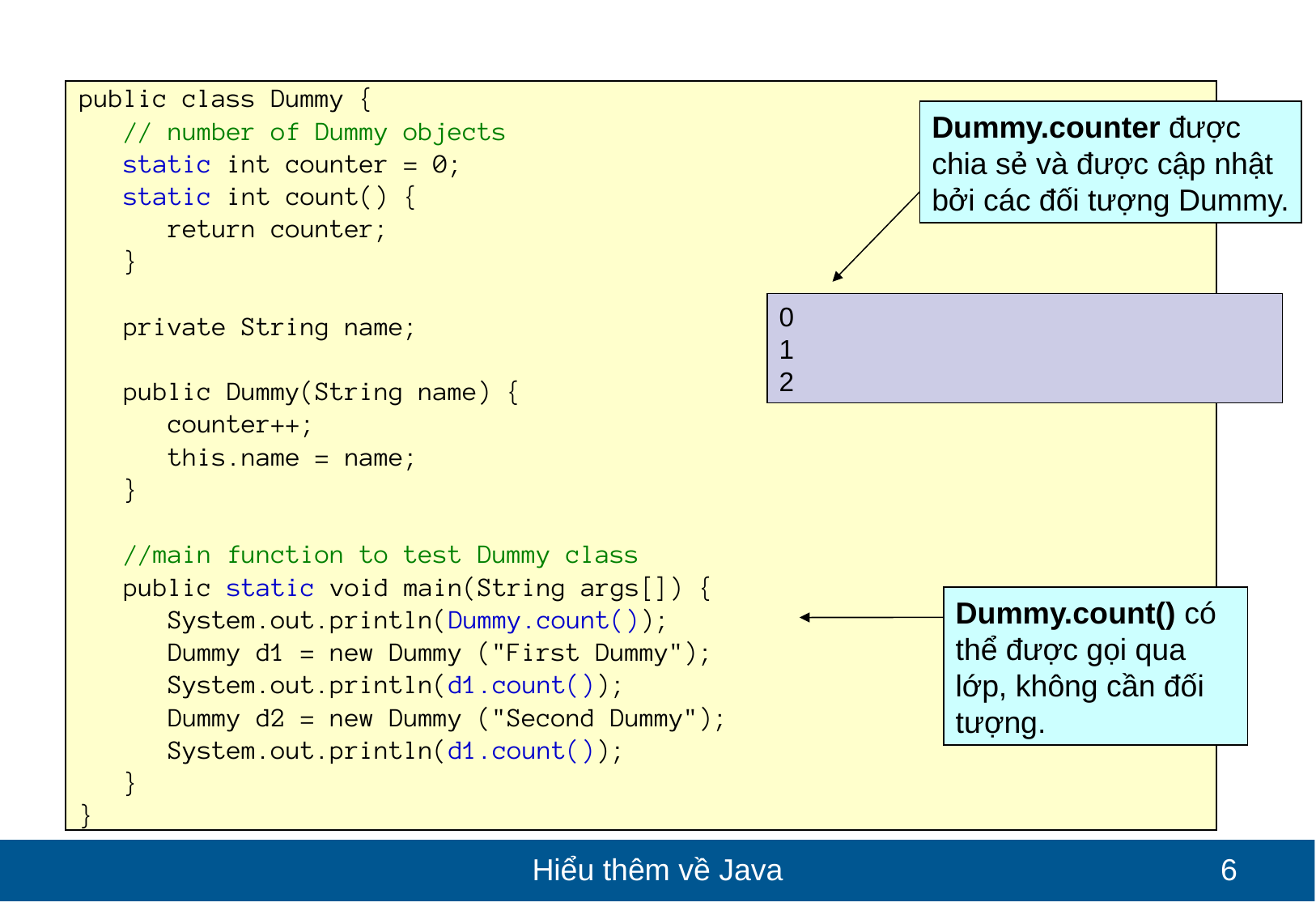

public class Dummy {
   // number of Dummy objects
   static int counter = 0;
   static int count() {
      return counter;
   }

   private String name;

   public Dummy(String name) {
      counter++;
      this.name = name;
   }

   //main function to test Dummy class
   public static void main(String args[]) {
      System.out.println(Dummy.count());
      Dummy d1 = new Dummy ("First Dummy");
      System.out.println(d1.count());
      Dummy d2 = new Dummy ("Second Dummy");
      System.out.println(d1.count());
   }
}
Dummy.counter được chia sẻ và được cập nhật bởi các đối tượng Dummy.

0
1
2
Dummy.count() có thể được gọi qua lớp, không cần đối tượng.

Hiểu thêm về Java
6